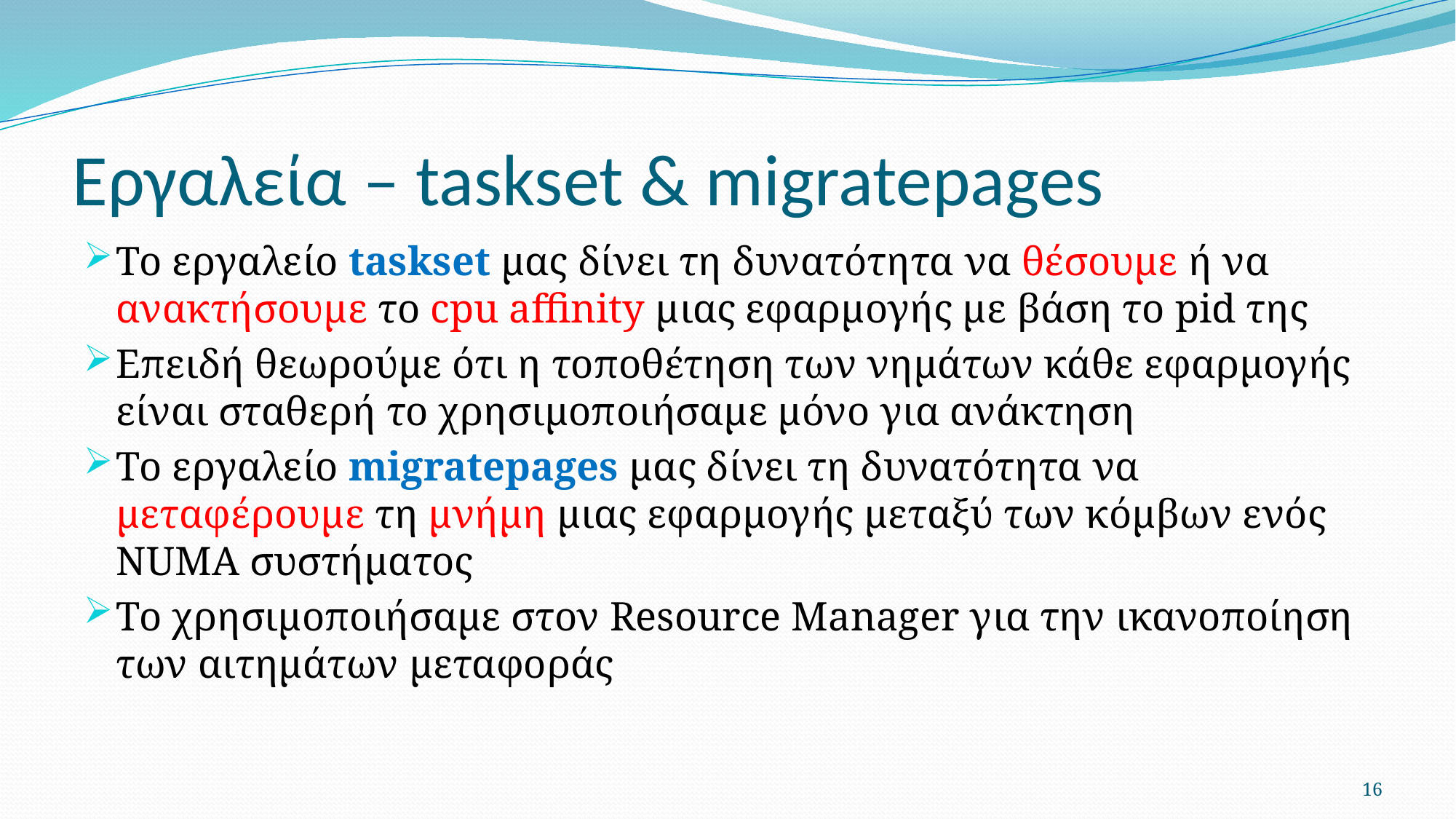

# Εργαλεία – taskset & migratepages
Το εργαλείο taskset μας δίνει τη δυνατότητα να θέσουμε ή να ανακτήσουμε το cpu affinity μιας εφαρμογής με βάση το pid της
Επειδή θεωρούμε ότι η τοποθέτηση των νημάτων κάθε εφαρμογής είναι σταθερή το χρησιμοποιήσαμε μόνο για ανάκτηση
Το εργαλείο migratepages μας δίνει τη δυνατότητα να μεταφέρουμε τη μνήμη μιας εφαρμογής μεταξύ των κόμβων ενός NUMA συστήματος
Το χρησιμοποιήσαμε στον Resource Manager για την ικανοποίηση των αιτημάτων μεταφοράς
16